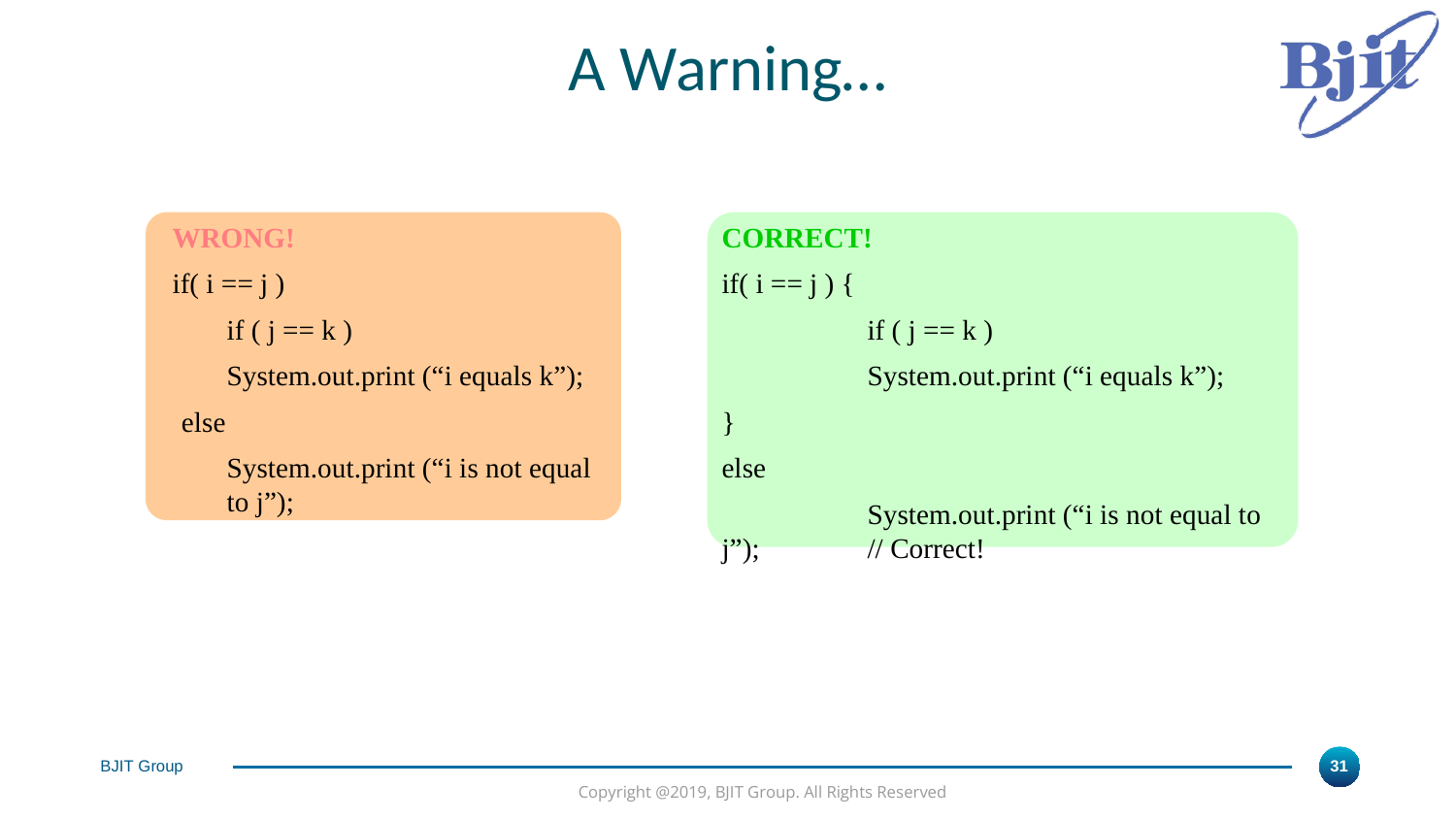

A Warning…

WRONG!
if( i == j )
	if ( j == k )
	System.out.print (“i equals k”);
else
	System.out.print (“i is not equal to j”);

CORRECT!
if( i == j ) {
	if ( j == k )
	System.out.print (“i equals k”);
}
else
	System.out.print (“i is not equal to j”);	// Correct!